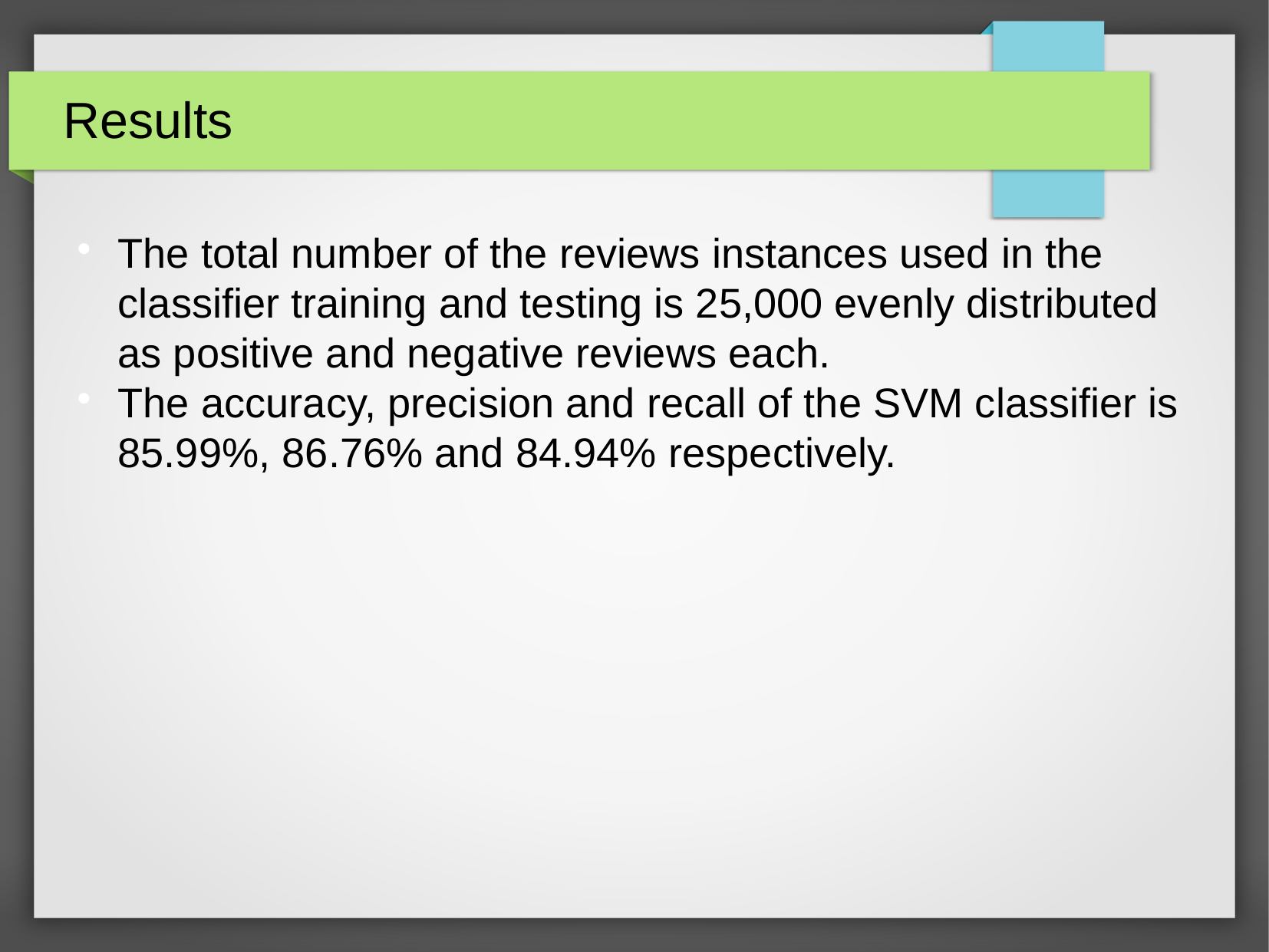

Results
The total number of the reviews instances used in the classifier training and testing is 25,000 evenly distributed as positive and negative reviews each.
The accuracy, precision and recall of the SVM classifier is 85.99%, 86.76% and 84.94% respectively.